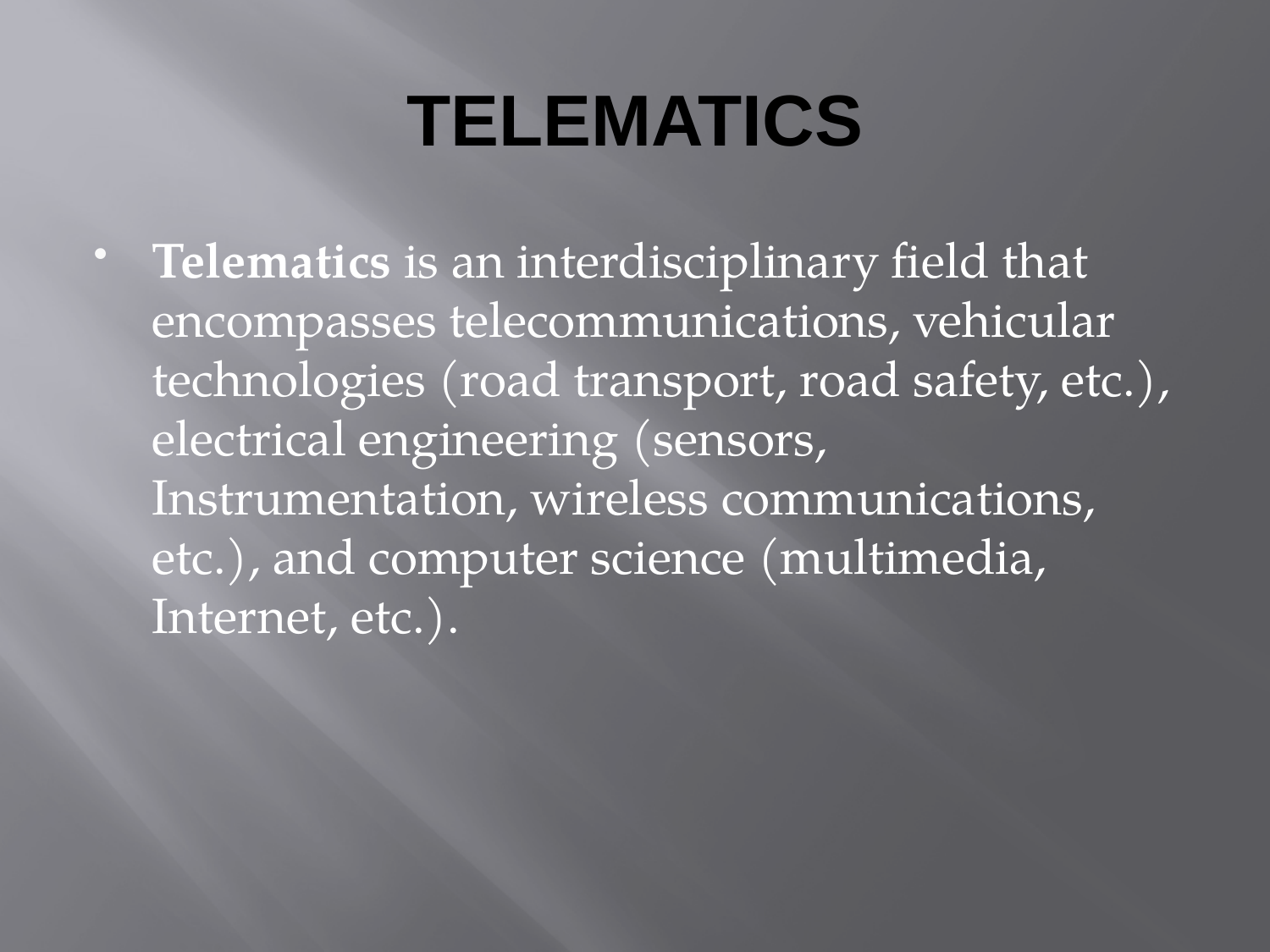

# TELEMATICS
Telematics is an interdisciplinary field that encompasses telecommunications, vehicular technologies (road transport, road safety, etc.), electrical engineering (sensors, Instrumentation, wireless communications, etc.), and computer science (multimedia, Internet, etc.).